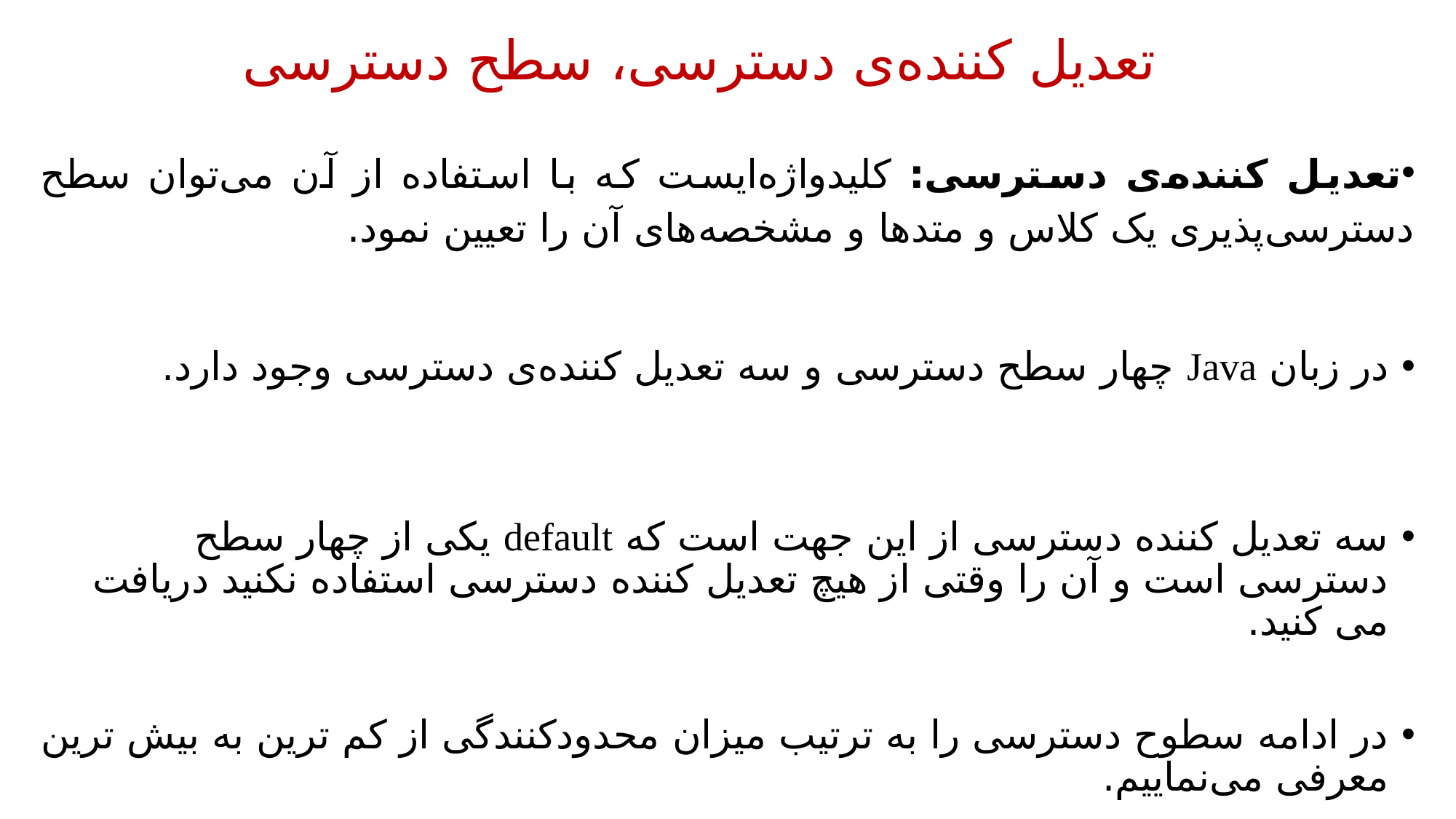

تعدیل کننده‌ی دسترسی، سطح دسترسی
تعدیل کننده‌ی دسترسی: کلیدواژه‌ایست که با استفاده از آن می‌توان سطح دسترسی‌پذیری یک کلاس و متدها و مشخصه‌های آن را تعیین نمود.

در زبان Java چهار سطح دسترسی و سه تعدیل کننده‌ی دسترسی وجود دارد.

سه تعدیل کننده دسترسی از این جهت است که default یکی از چهار سطح دسترسی است و آن را وقتی از هیچ تعدیل کننده دسترسی استفاده نکنید دریافت می کنید.

در ادامه سطوح دسترسی را به ترتیب میزان محدودکنندگی از کم ترین به بیش ترین معرفی می‌نماییم.